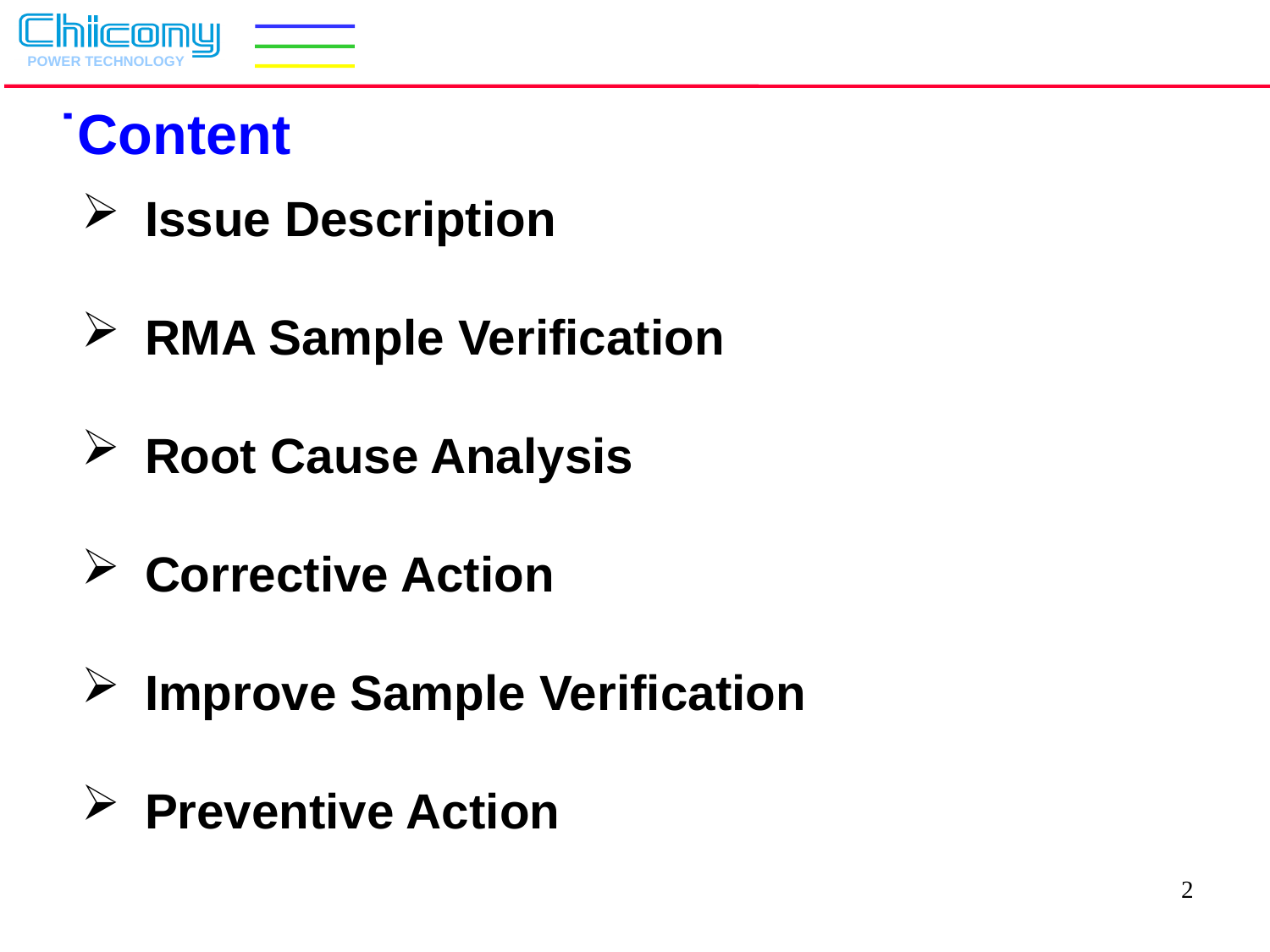

˙Content
Issue Description

RMA Sample Verification

Root Cause Analysis

Corrective Action

Improve Sample Verification

Preventive Action

2